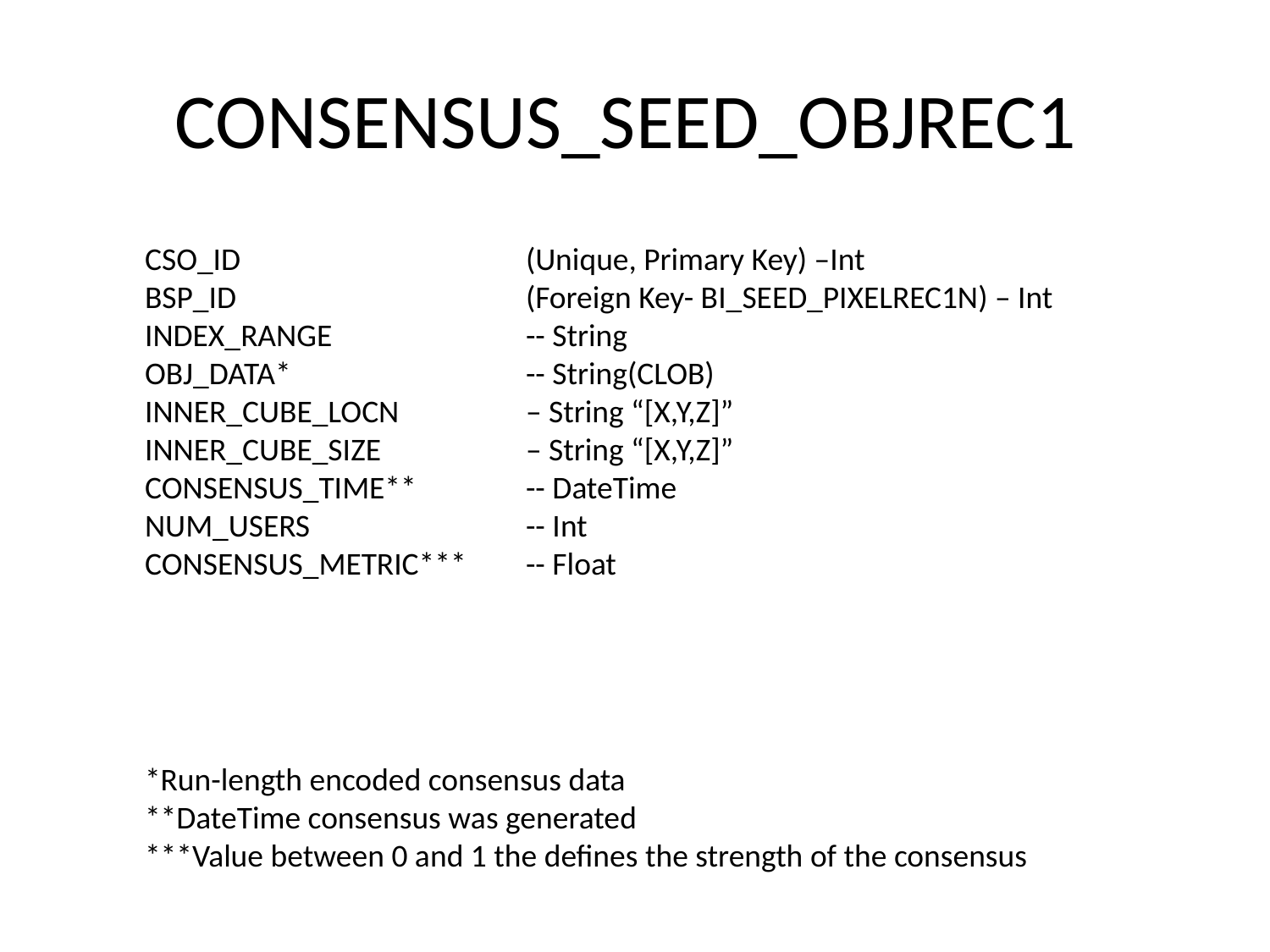

# CONSENSUS_SEED_OBJREC1
CSO_ID			(Unique, Primary Key) –Int
BSP_ID			(Foreign Key- BI_SEED_PIXELREC1N) – Int
INDEX_RANGE		-- String
OBJ_DATA*		-- String(CLOB)
INNER_CUBE_LOCN 	– String “[X,Y,Z]”
INNER_CUBE_SIZE		– String “[X,Y,Z]”
CONSENSUS_TIME**	-- DateTime
NUM_USERS		-- Int
CONSENSUS_METRIC***	-- Float
*Run-length encoded consensus data
**DateTime consensus was generated
***Value between 0 and 1 the defines the strength of the consensus